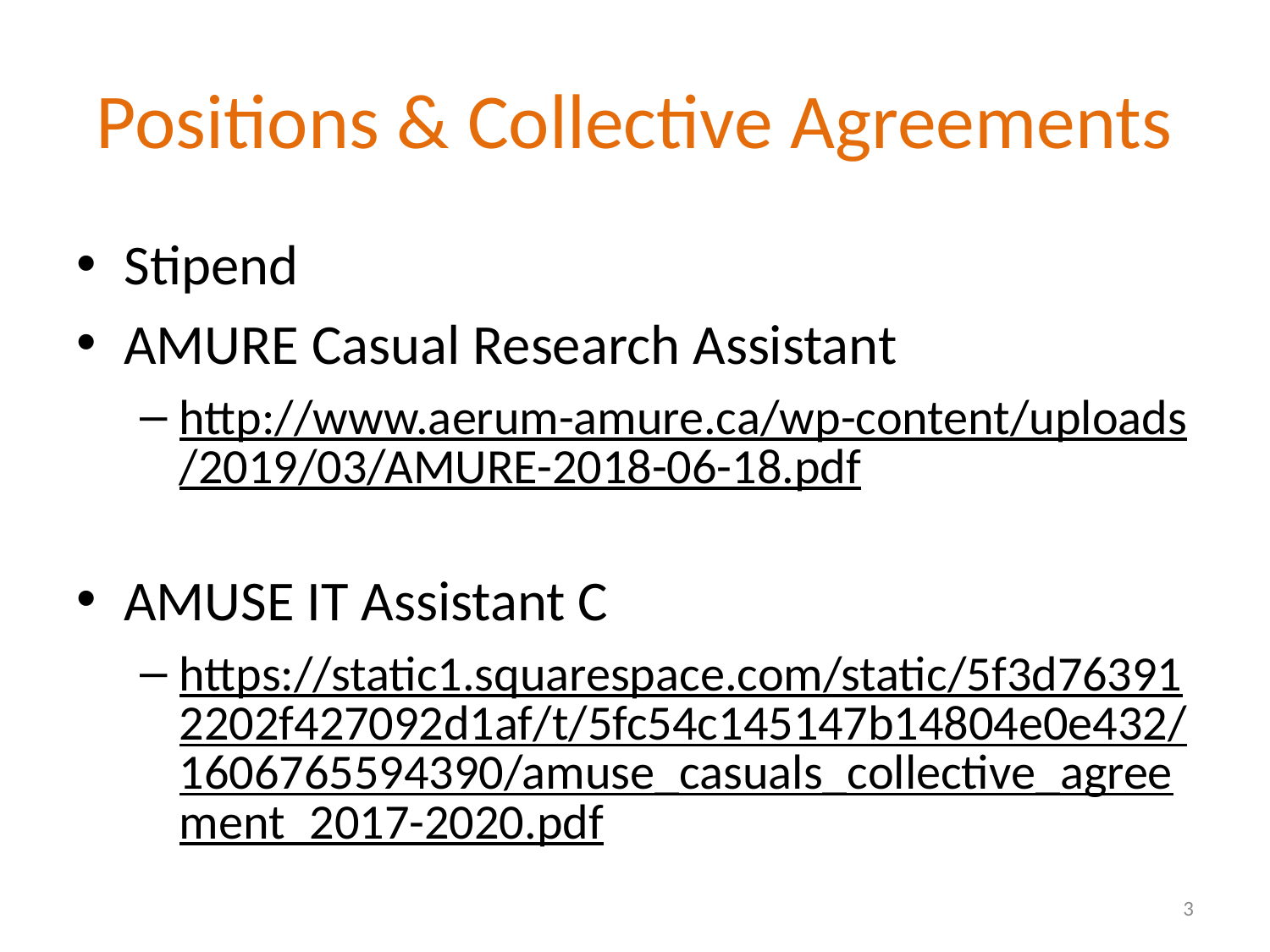

# Positions & Collective Agreements
Stipend
AMURE Casual Research Assistant
http://www.aerum-amure.ca/wp-content/uploads/2019/03/AMURE-2018-06-18.pdf
AMUSE IT Assistant C
https://static1.squarespace.com/static/5f3d763912202f427092d1af/t/5fc54c145147b14804e0e432/1606765594390/amuse_casuals_collective_agreement_2017-2020.pdf
3